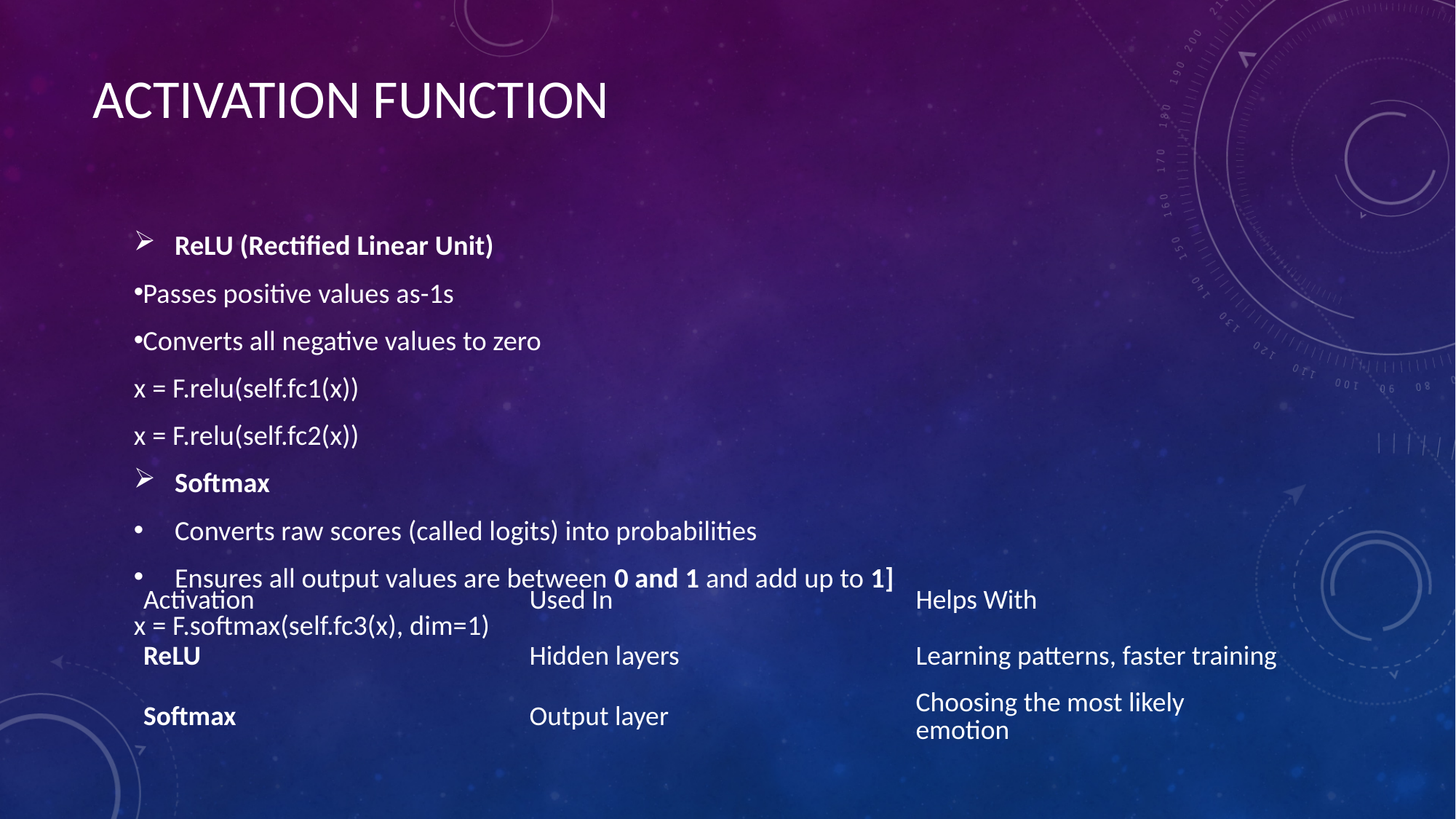

# ACTIVATION FUNCTION
ReLU (Rectified Linear Unit)
Passes positive values as-1s
Converts all negative values to zero
x = F.relu(self.fc1(x))
x = F.relu(self.fc2(x))
Softmax
Converts raw scores (called logits) into probabilities
Ensures all output values are between 0 and 1 and add up to 1]
x = F.softmax(self.fc3(x), dim=1)

| Activation | Used In | Helps With |
| --- | --- | --- |
| ReLU | Hidden layers | Learning patterns, faster training |
| Softmax | Output layer | Choosing the most likely emotion |